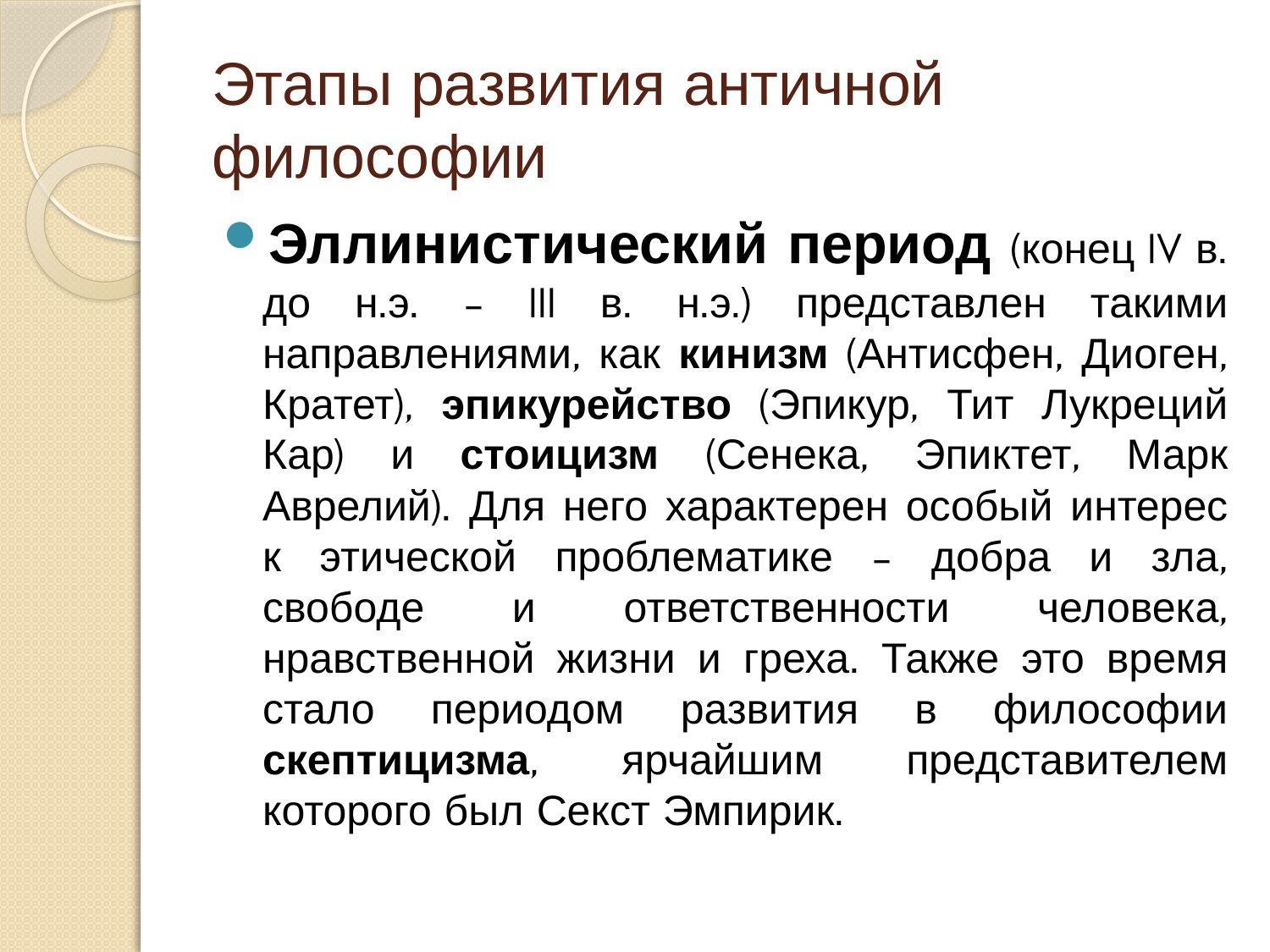

# Этапы развития античной философии
Эллинистический период (конец IV в. до н.э. – III в. н.э.) представлен такими направлениями, как кинизм (Антисфен, Диоген, Кратет), эпикурейство (Эпикур, Тит Лукреций Кар) и стоицизм (Сенека, Эпиктет, Марк Аврелий). Для него характерен особый интерес к этической проблематике – добра и зла, свободе и ответственности человека, нравственной жизни и греха. Также это время стало периодом развития в философии скептицизма, ярчайшим представителем которого был Секст Эмпирик.